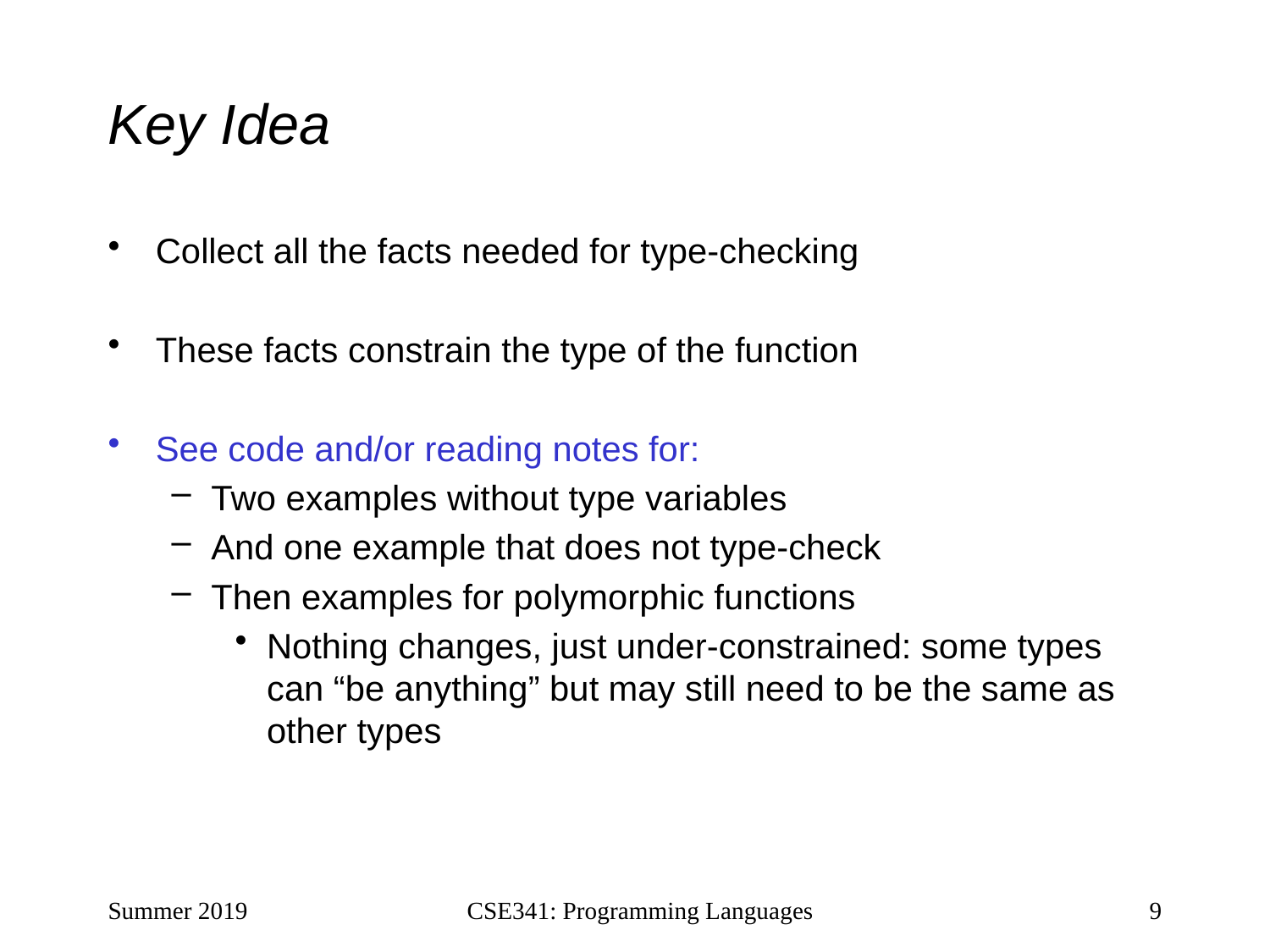

# Key Idea
Collect all the facts needed for type-checking

These facts constrain the type of the function

See code and/or reading notes for:
Two examples without type variables
And one example that does not type-check
Then examples for polymorphic functions
Nothing changes, just under-constrained: some types can “be anything” but may still need to be the same as other types

Summer 2019
CSE341: Programming Languages
9